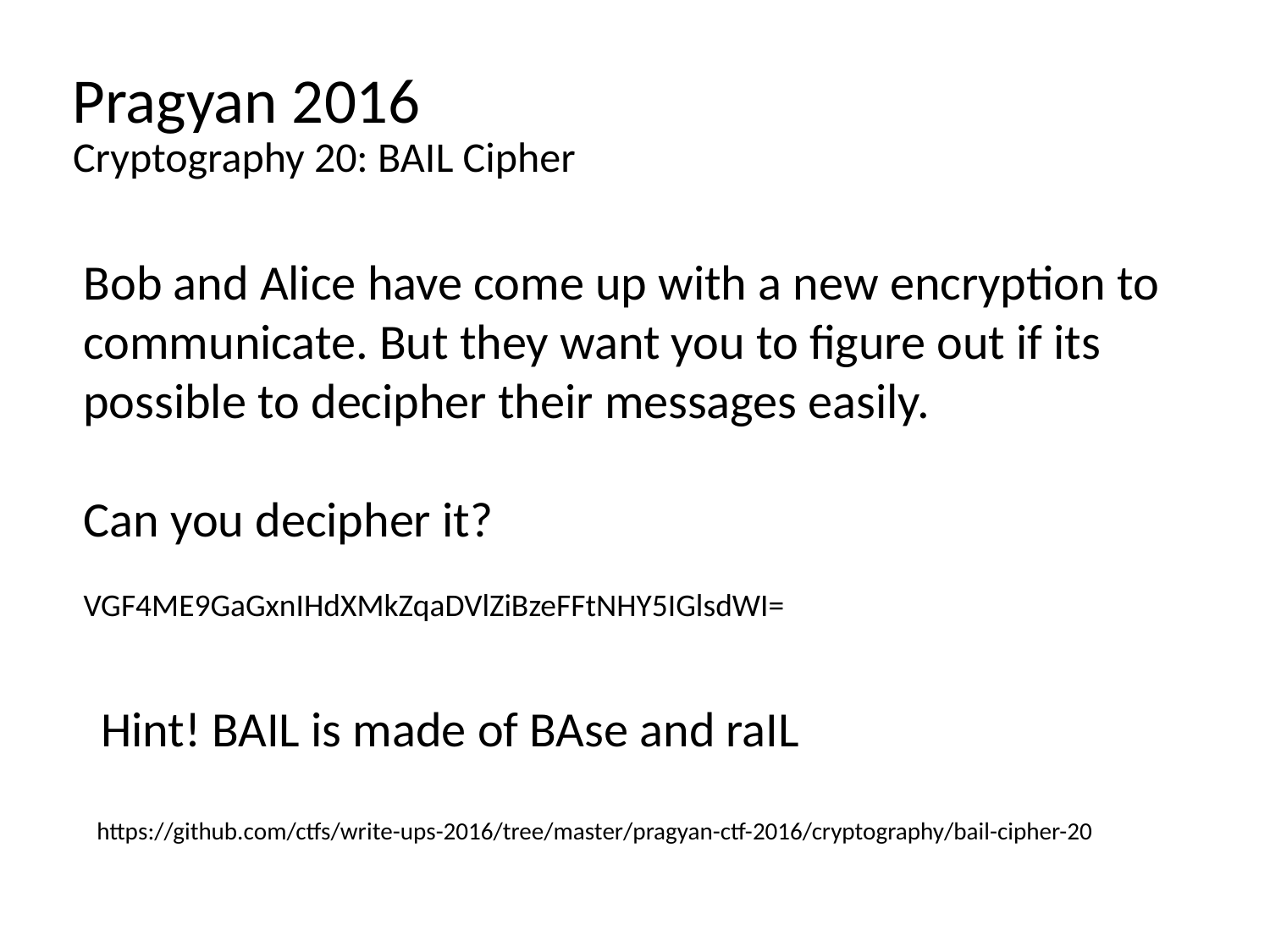

Pragyan 2016
Cryptography 20: BAIL Cipher
Bob and Alice have come up with a new encryption to communicate. But they want you to figure out if its possible to decipher their messages easily.

Can you decipher it?

VGF4ME9GaGxnIHdXMkZqaDVlZiBzeFFtNHY5IGlsdWI=
Hint! BAIL is made of BAse and raIL
https://github.com/ctfs/write-ups-2016/tree/master/pragyan-ctf-2016/cryptography/bail-cipher-20